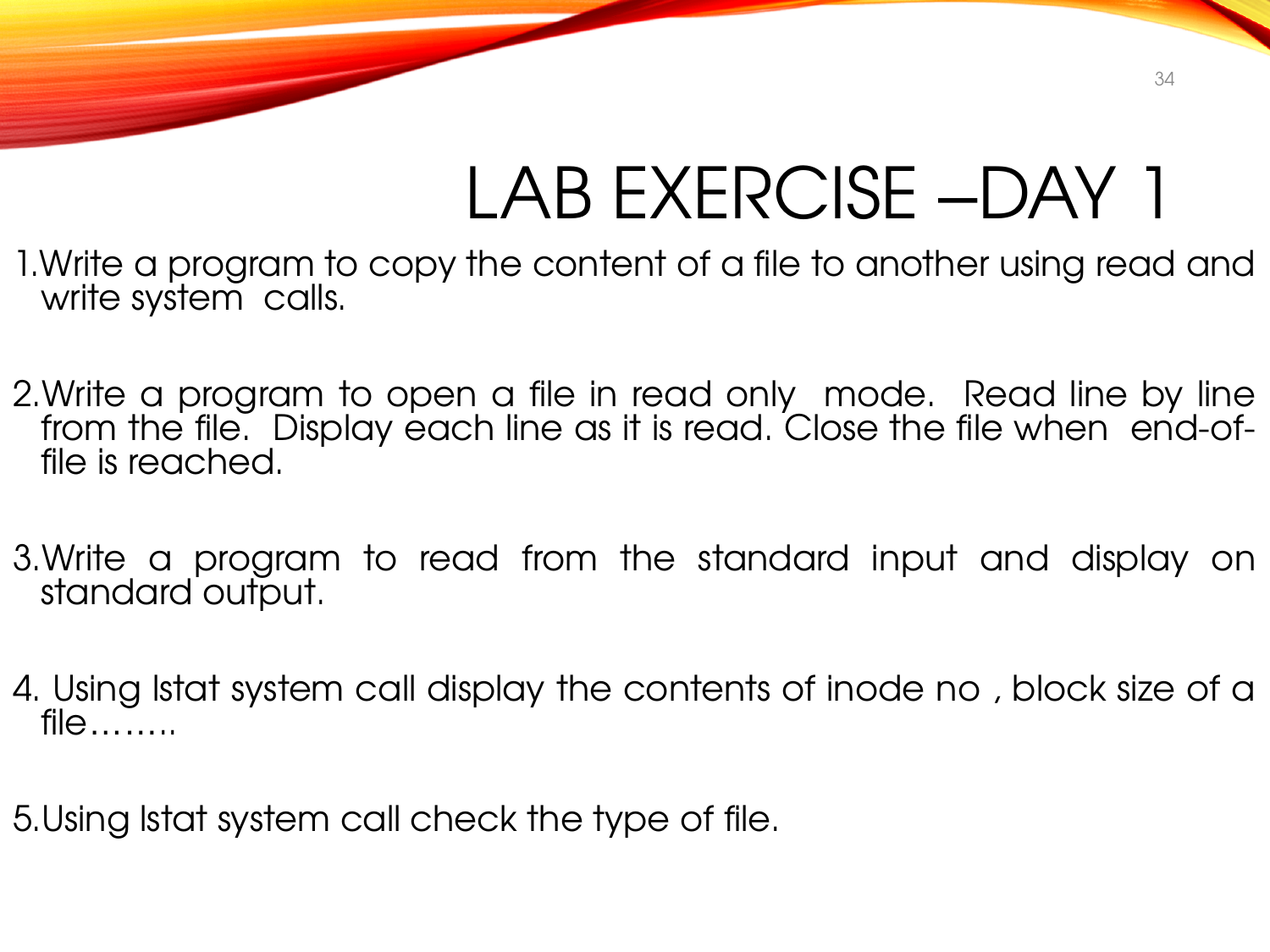

34
# Lab Exercise –Day 1
1.Write a program to copy the content of a file to another using read and write system  calls.

2.Write a program to open a file in read only  mode.  Read line by line from the file.  Display each line as it is read. Close the file when  end-of-file is reached.

3.Write a program to read from the standard input and display on standard output.

4. Using lstat system call display the contents of inode no , block size of a file……..

5.Using lstat system call check the type of file.